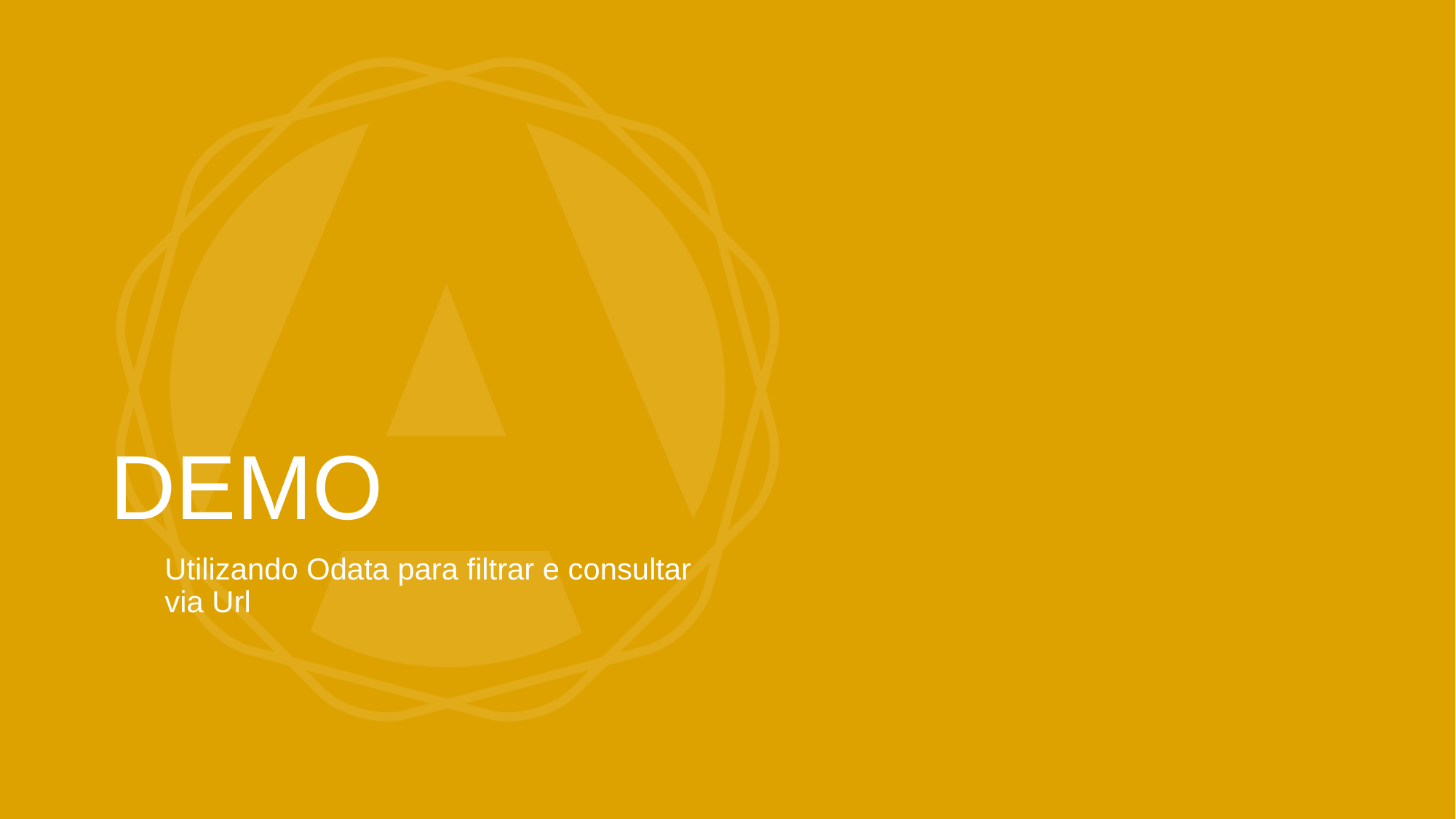

# DEMO
Utilizando Odata para filtrar e consultar via Url